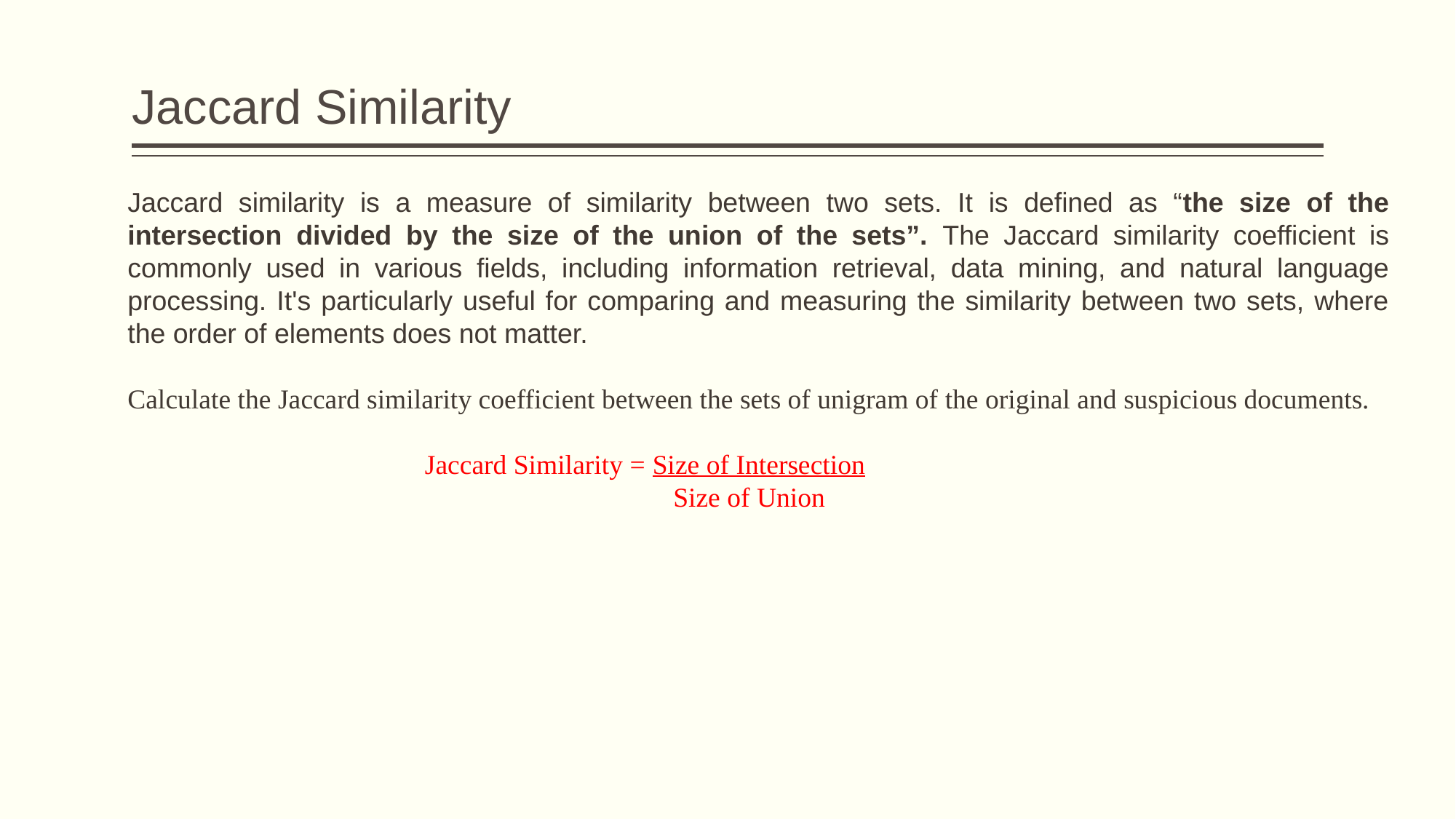

# Jaccard Similarity
Jaccard similarity is a measure of similarity between two sets. It is defined as “the size of the intersection divided by the size of the union of the sets”. The Jaccard similarity coefficient is commonly used in various fields, including information retrieval, data mining, and natural language processing. It's particularly useful for comparing and measuring the similarity between two sets, where the order of elements does not matter.
Calculate the Jaccard similarity coefficient between the sets of unigram of the original and suspicious documents.

                                           Jaccard Similarity = Size of Intersection
 					Size of Union